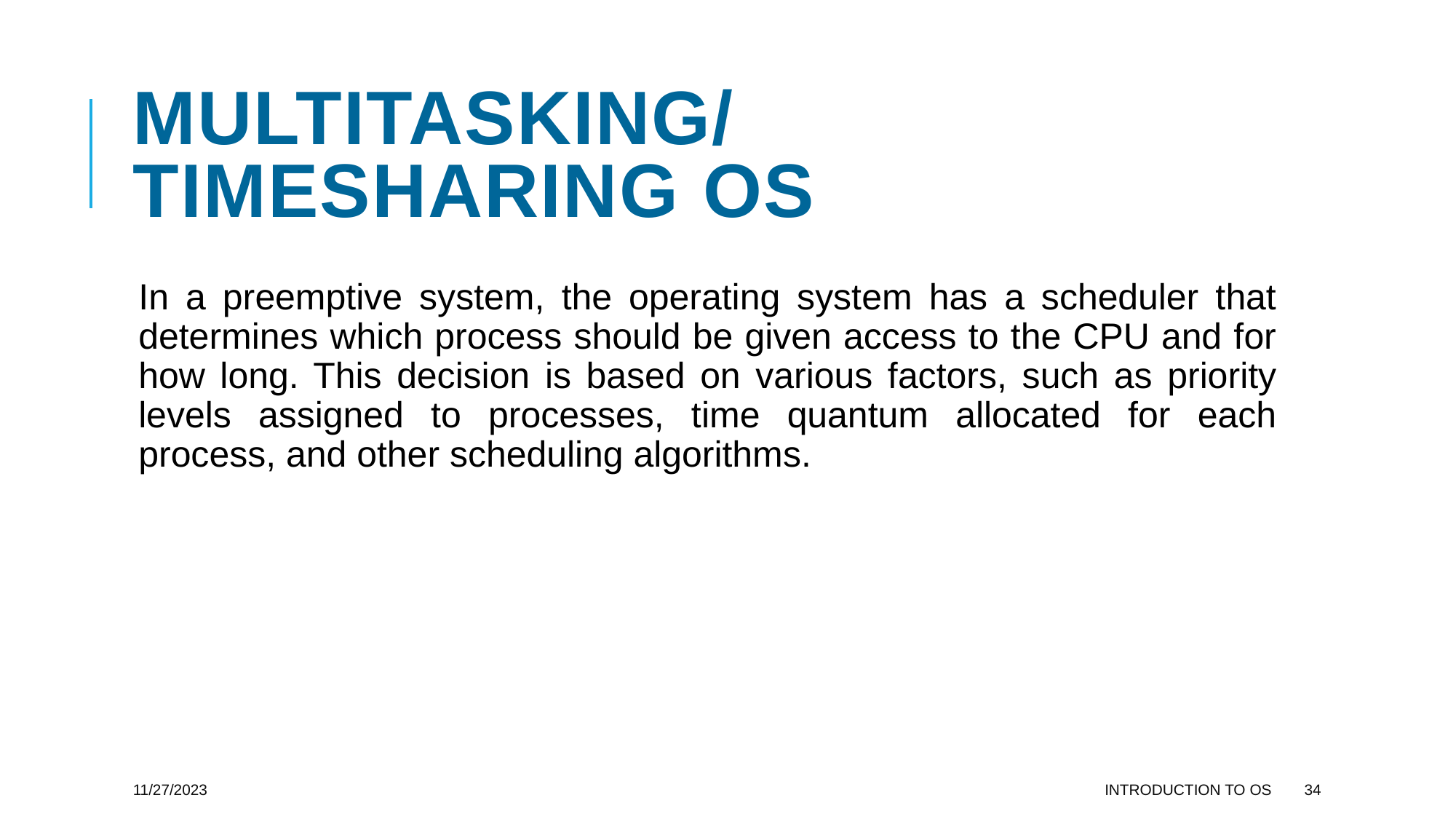

# Multitasking/Timesharing OS
In a preemptive system, the operating system has a scheduler that determines which process should be given access to the CPU and for how long. This decision is based on various factors, such as priority levels assigned to processes, time quantum allocated for each process, and other scheduling algorithms.

11/27/2023
Introduction to OS
34